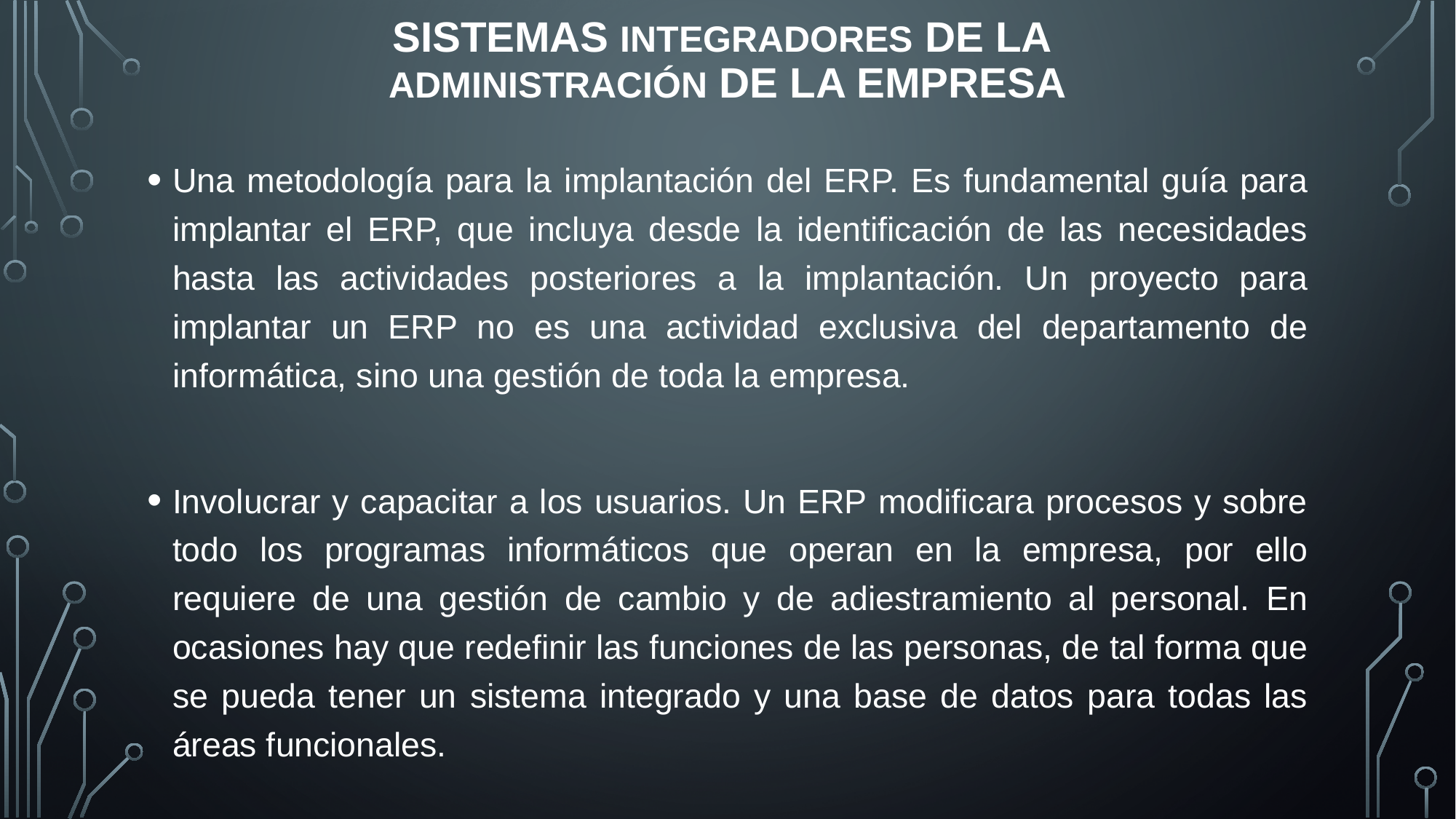

# Sistemas integradores de la administración de la empresa
Una metodología para la implantación del ERP. Es fundamental guía para implantar el ERP, que incluya desde la identificación de las necesidades hasta las actividades posteriores a la implantación. Un proyecto para implantar un ERP no es una actividad exclusiva del departamento de informática, sino una gestión de toda la empresa.

Involucrar y capacitar a los usuarios. Un ERP modificara procesos y sobre todo los programas informáticos que operan en la empresa, por ello requiere de una gestión de cambio y de adiestramiento al personal. En ocasiones hay que redefinir las funciones de las personas, de tal forma que se pueda tener un sistema integrado y una base de datos para todas las áreas funcionales.